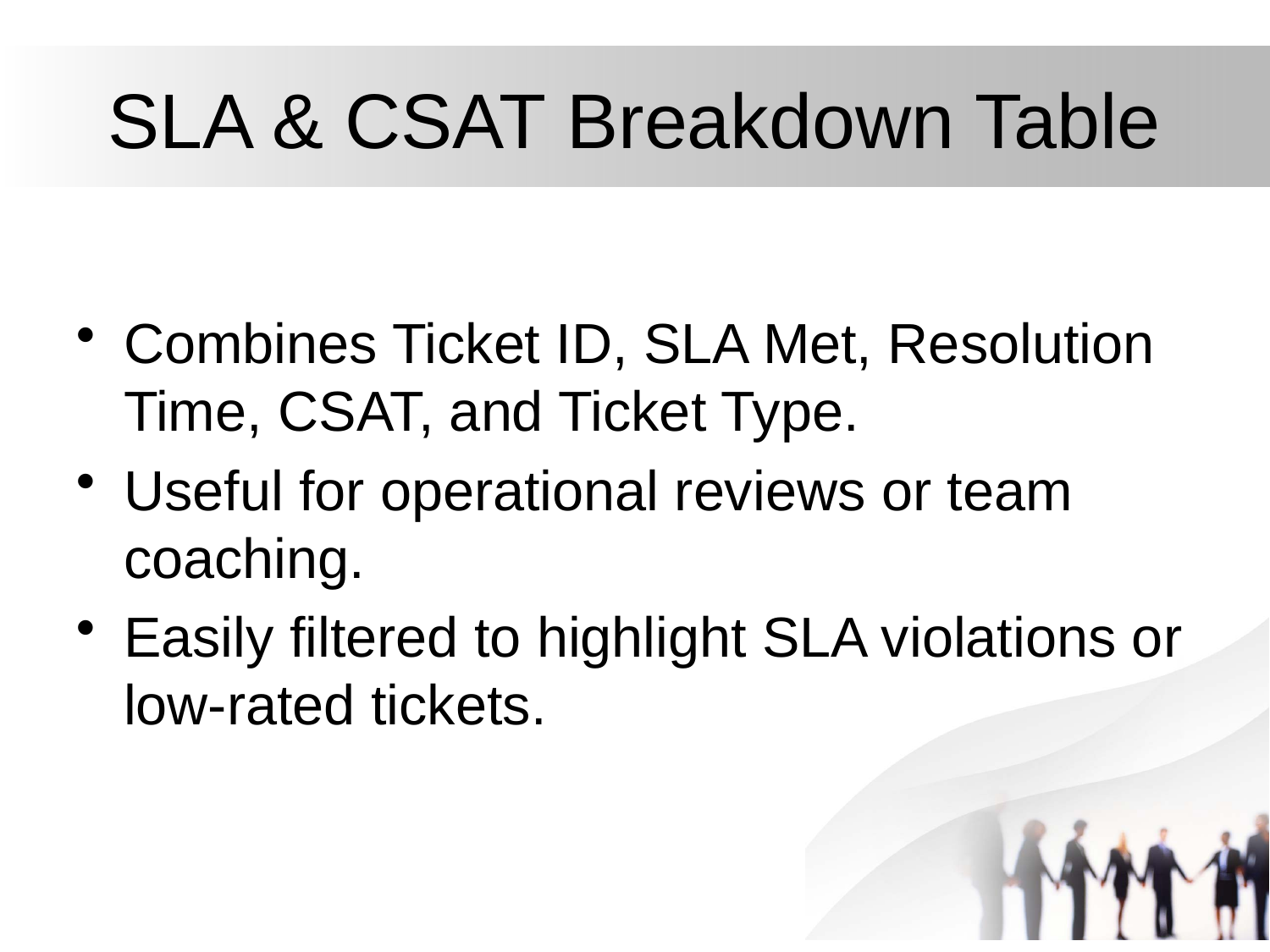

# SLA & CSAT Breakdown Table

Combines Ticket ID, SLA Met, Resolution Time, CSAT, and Ticket Type.
Useful for operational reviews or team coaching.
Easily filtered to highlight SLA violations or low-rated tickets.